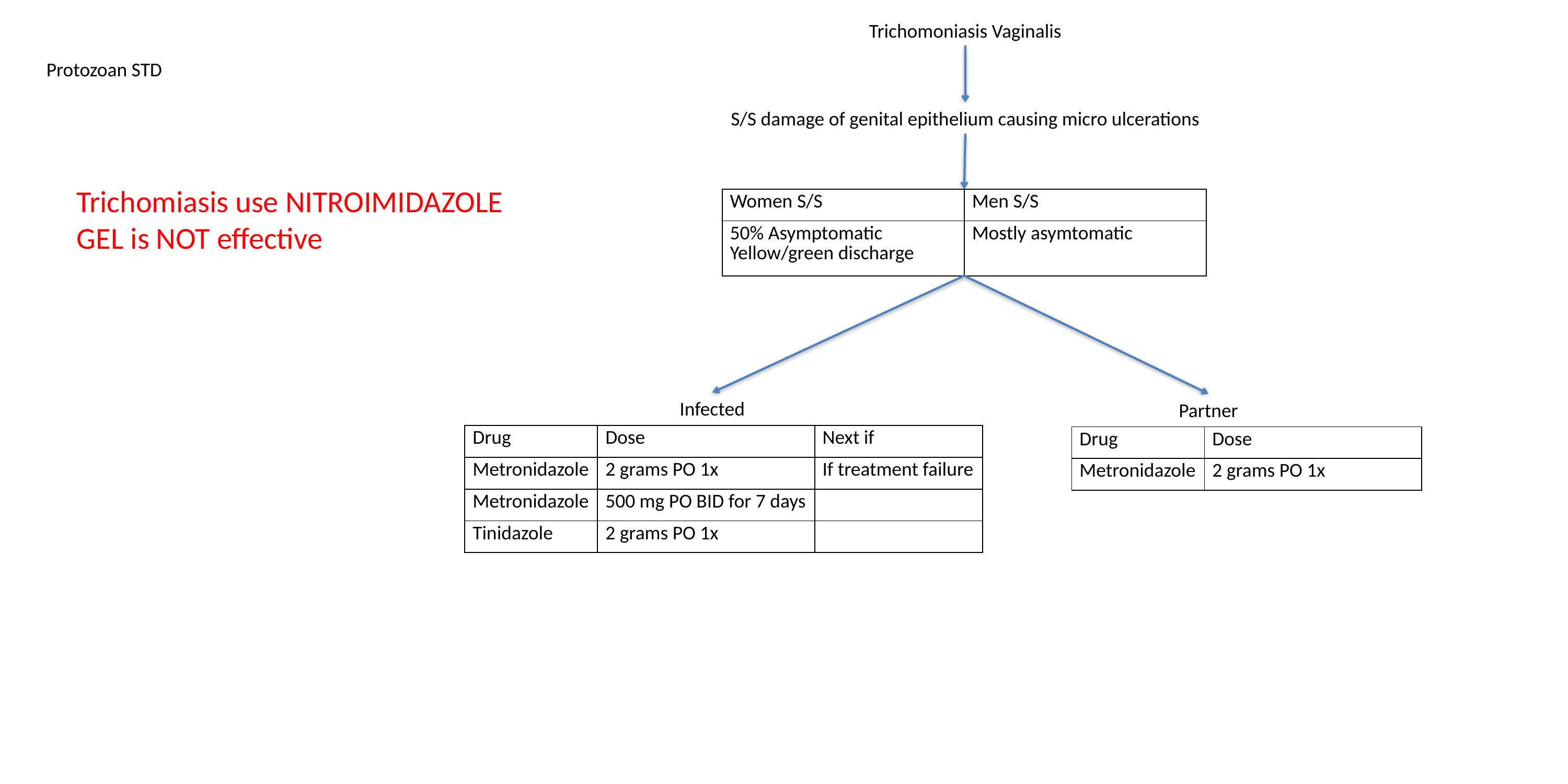

Trichomoniasis Vaginalis
Protozoan STD
S/S damage of genital epithelium causing micro ulcerations
Trichomiasis use NITROIMIDAZOLE
GEL is NOT effective
| Women S/S | Men S/S |
| --- | --- |
| 50% Asymptomatic Yellow/green discharge | Mostly asymtomatic |
Infected
Partner
| Drug | Dose | Next if |
| --- | --- | --- |
| Metronidazole | 2 grams PO 1x | If treatment failure |
| Metronidazole | 500 mg PO BID for 7 days |  |
| Tinidazole | 2 grams PO 1x |  |
| Drug | Dose |
| --- | --- |
| Metronidazole | 2 grams PO 1x |